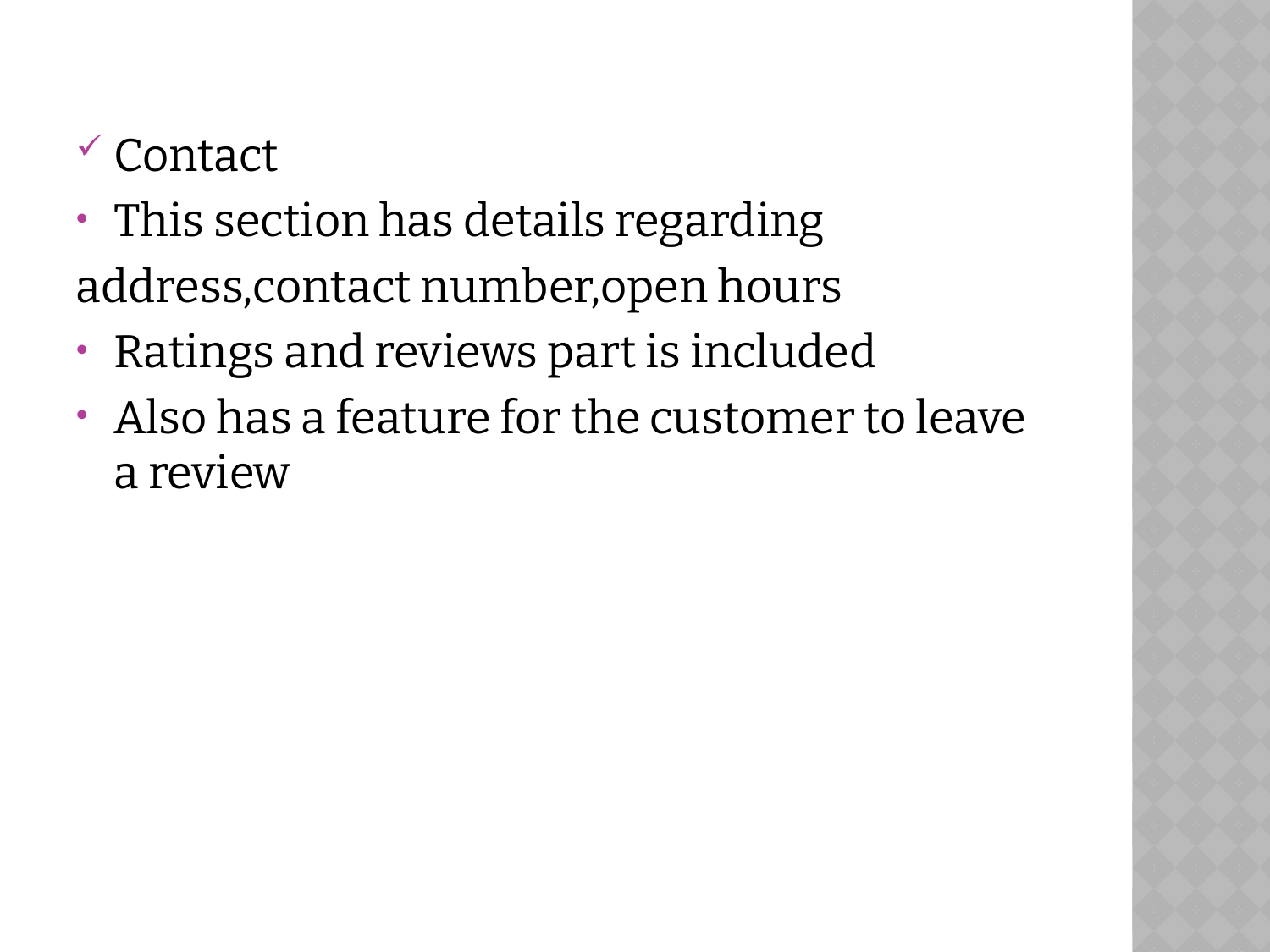

#
Contact
This section has details regarding
address,contact number,open hours
Ratings and reviews part is included
Also has a feature for the customer to leave a review